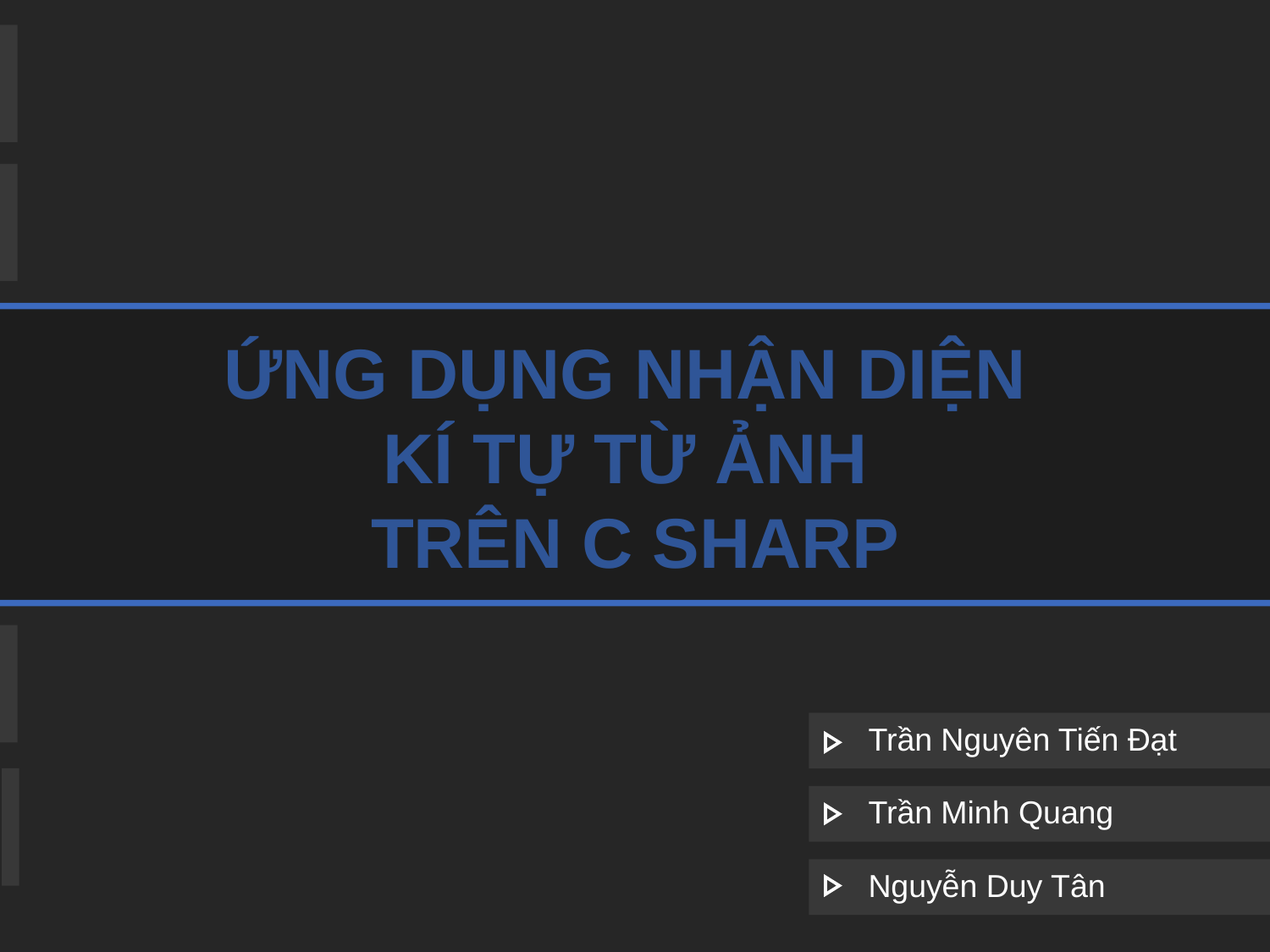

ỨNG DỤNG NHẬN DIỆN
KÍ TỰ TỪ ẢNH
TRÊN C SHARP

Trần Nguyên Tiến Đạt

Trần Minh Quang

Nguyễn Duy Tân